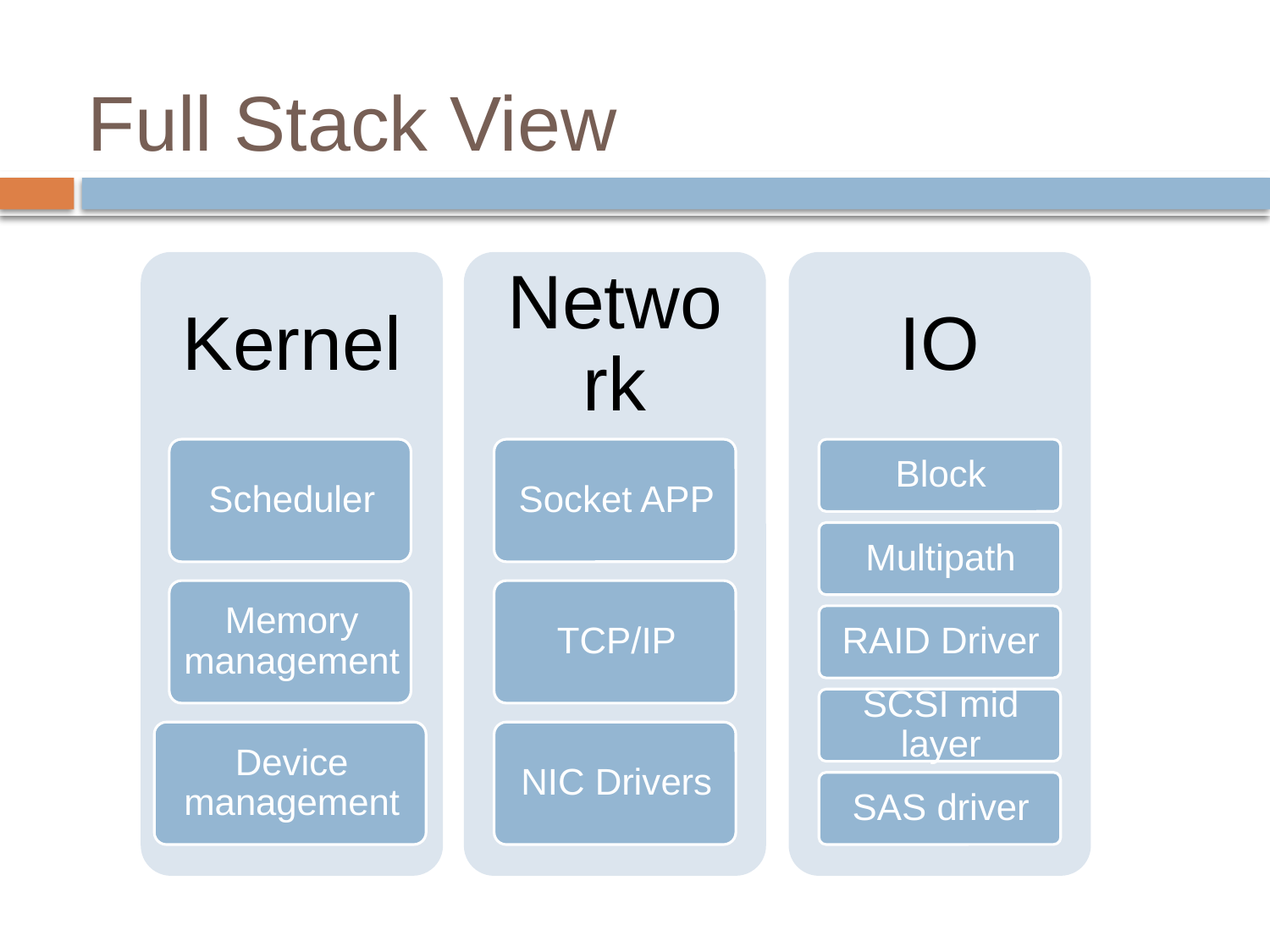

# Full Stack View
Kernel
Scheduler
Memory management
Device management
Network
Socket APP
TCP/IP
NIC Drivers
IO
Block
Multipath
RAID Driver
SCSI mid layer
SAS driver